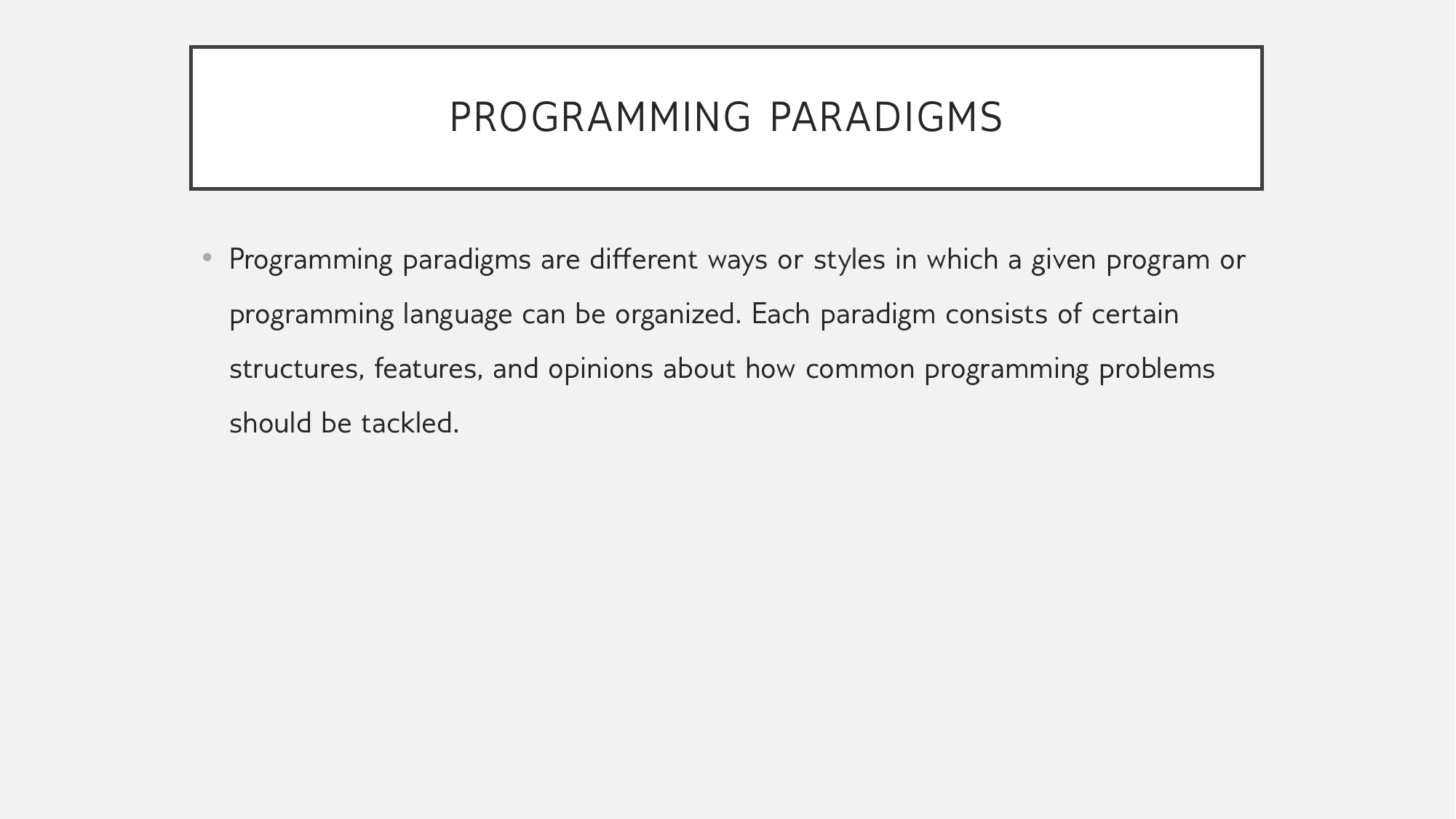

# Programming Paradigms
Programming paradigms are different ways or styles in which a given program or programming language can be organized. Each paradigm consists of certain structures, features, and opinions about how common programming problems should be tackled.